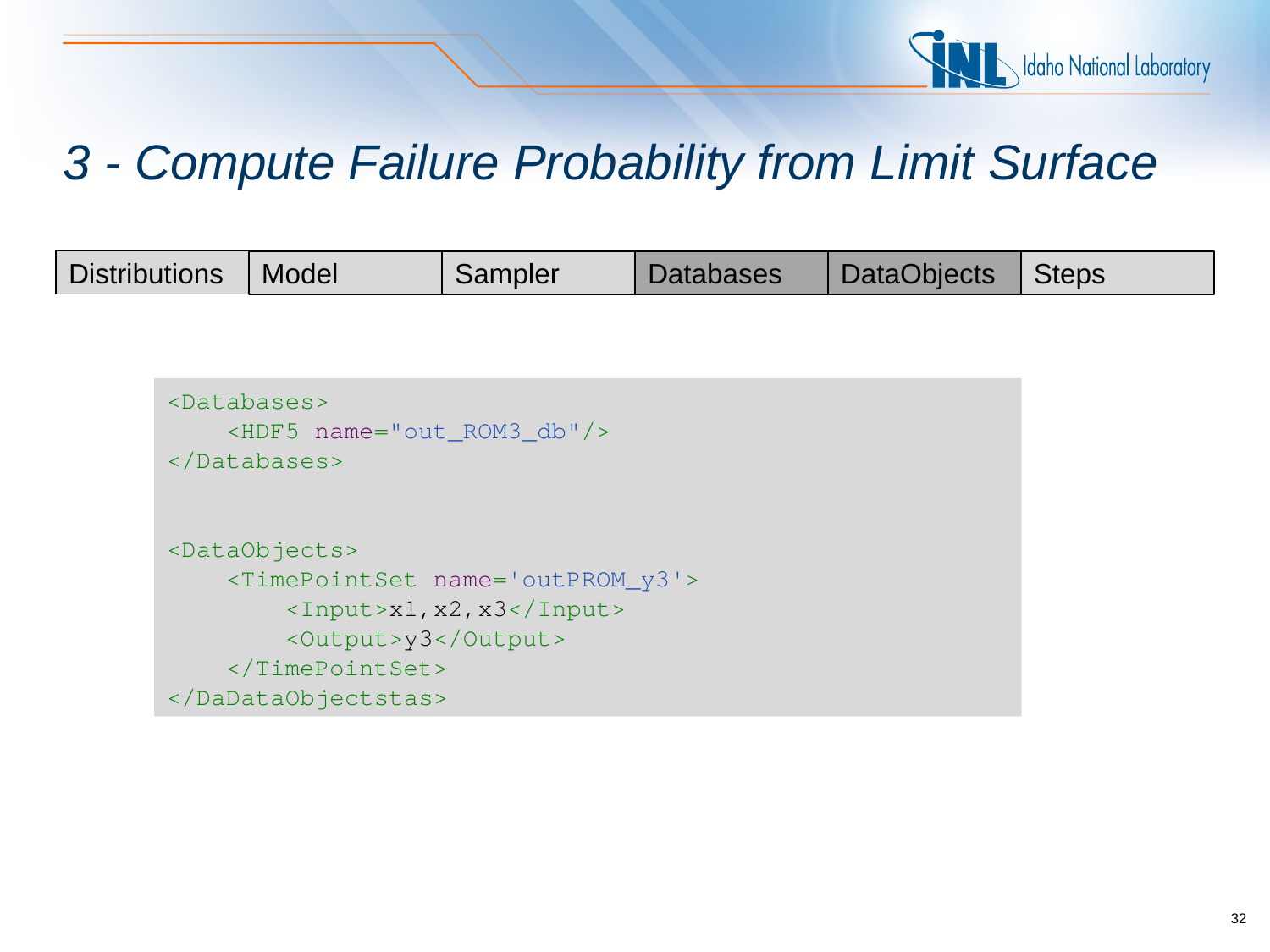

# 3 - Compute Failure Probability from Limit Surface
Distributions
Model
Sampler
Databases
DataObjects
Steps
<Databases>
    <HDF5 name="out_ROM3_db"/>
</Databases>

<DataObjects>
    <TimePointSet name='outPROM_y3'>
        <Input>x1,x2,x3</Input>
        <Output>y3</Output>
    </TimePointSet>
</DaDataObjectstas>
32